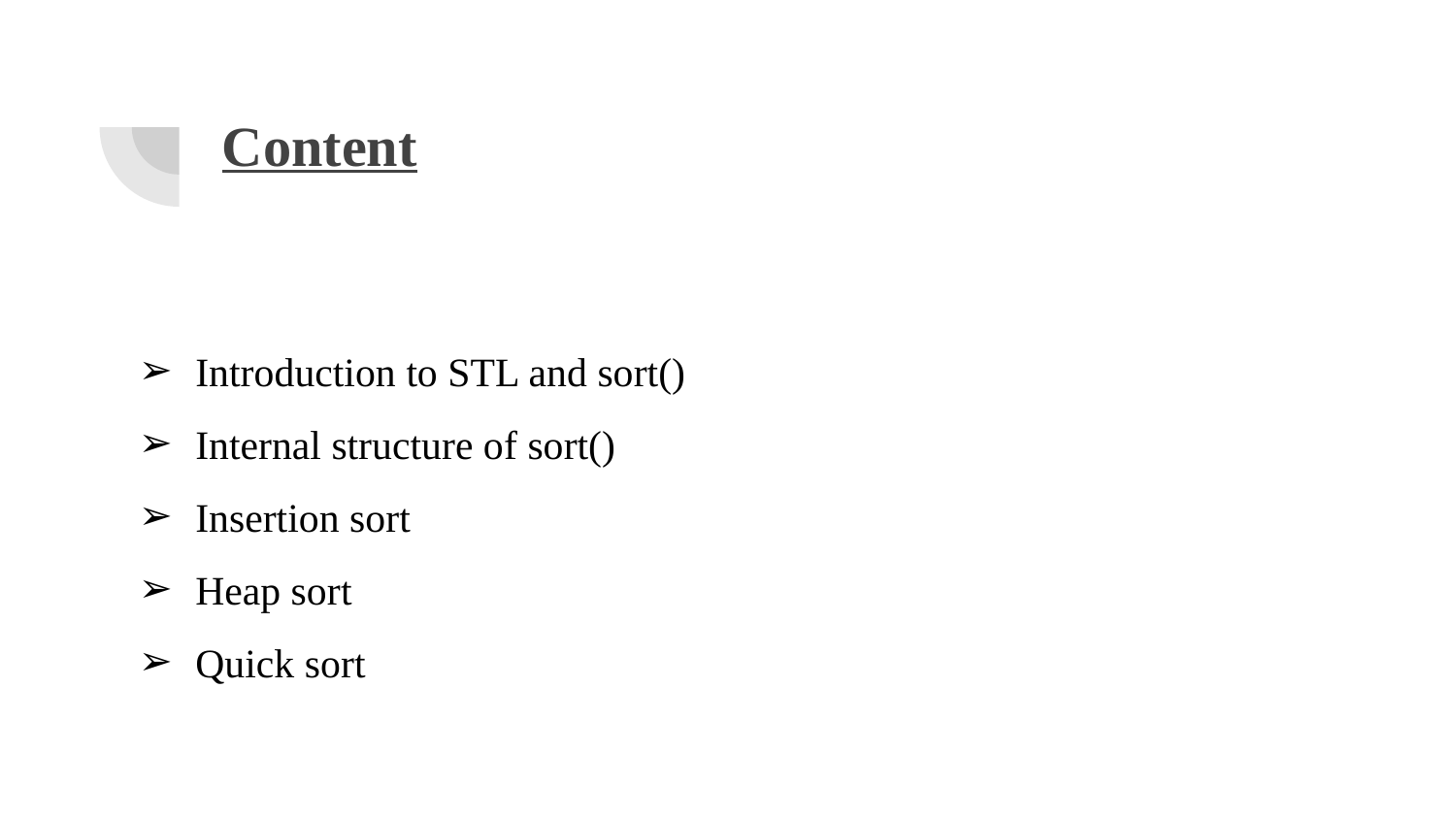

# Content
Introduction to STL and sort()
Internal structure of sort()
Insertion sort
Heap sort
Quick sort